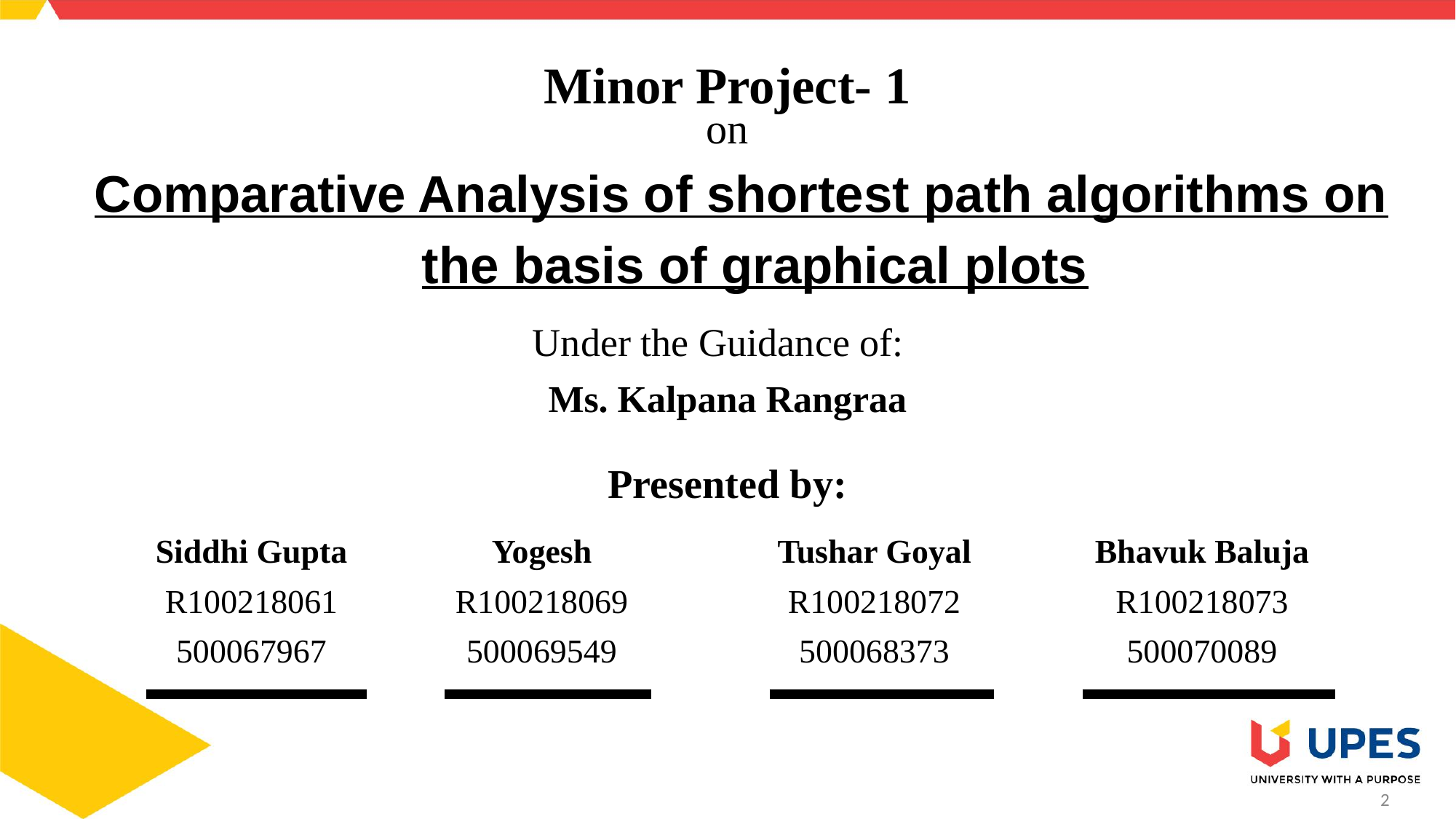

Minor Project- 1
on
Comparative Analysis of shortest path algorithms on the basis of graphical plots
Under the Guidance of:
Ms. Kalpana Rangraa
Presented by:
Siddhi Gupta
R100218061
500067967
Yogesh
R100218069
500069549
Tushar Goyal
R100218072
500068373
Bhavuk Baluja
R100218073
500070089